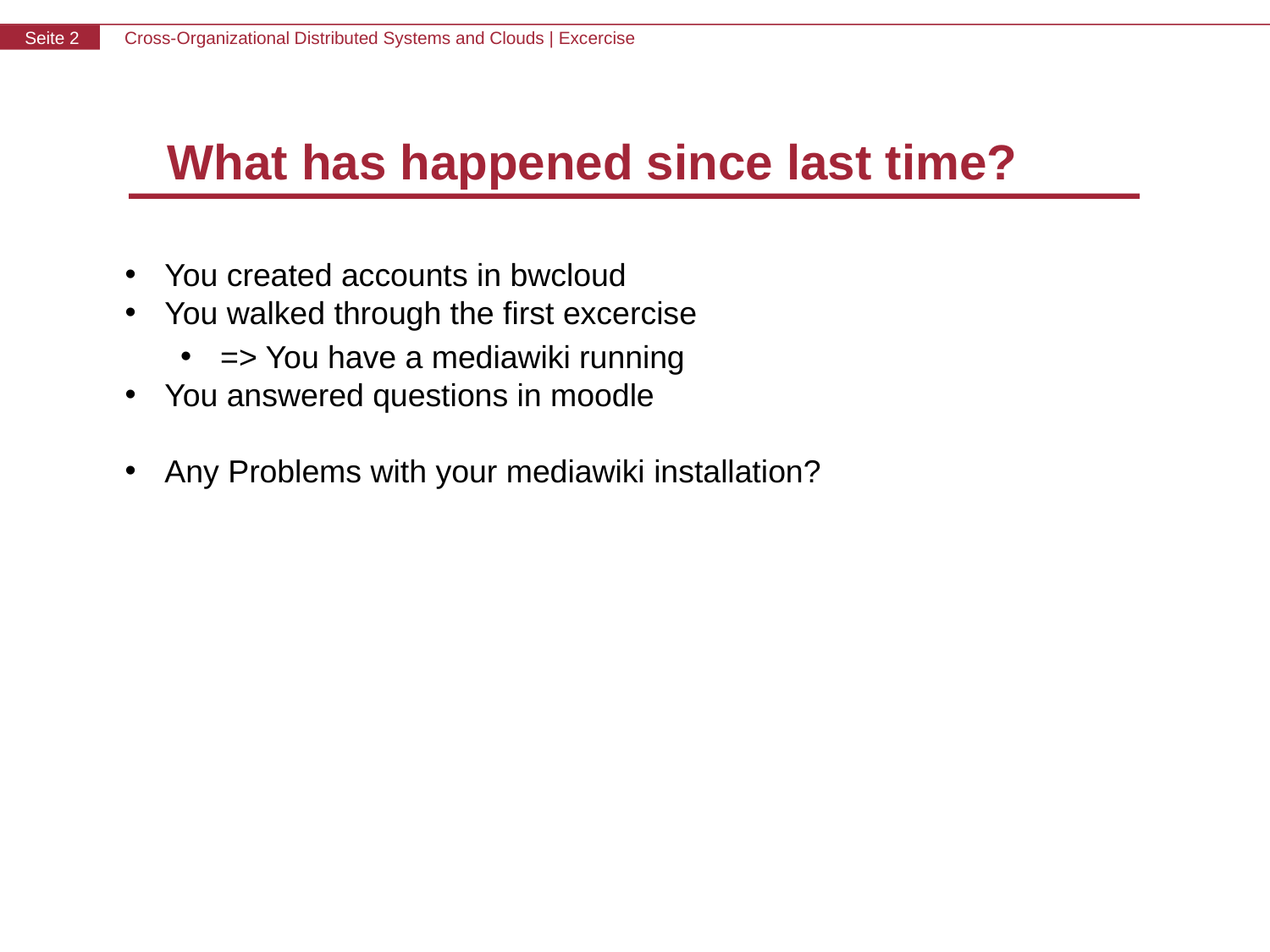

What has happened since last time?
You created accounts in bwcloud
You walked through the first excercise
=> You have a mediawiki running
You answered questions in moodle

Any Problems with your mediawiki installation?